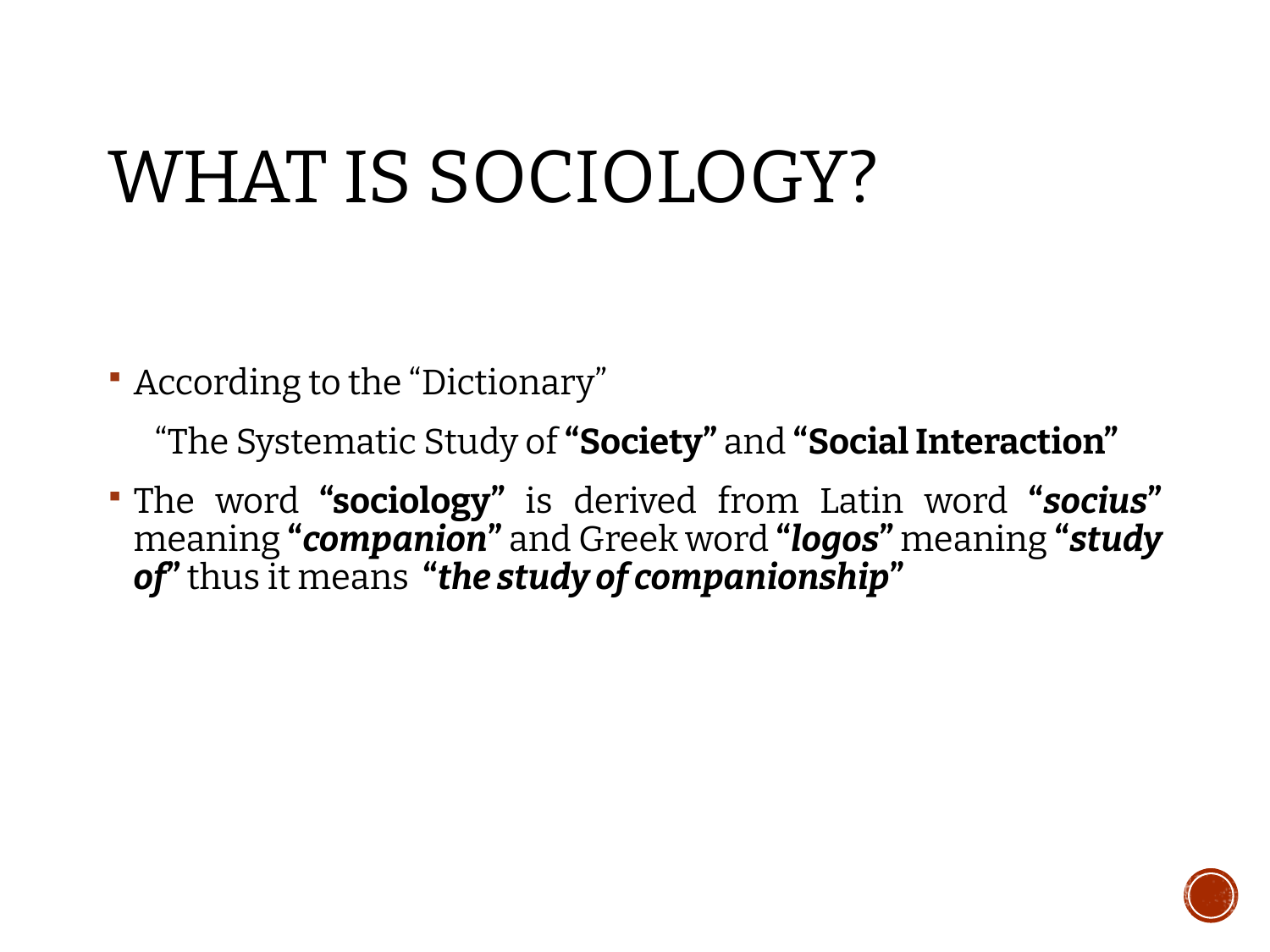

# What is Sociology?

According to the “Dictionary”
    “The Systematic Study of “Society” and “Social Interaction”
The word “sociology” is derived from Latin word “socius” meaning “companion” and Greek word “logos” meaning “study of” thus it means  “the study of companionship”